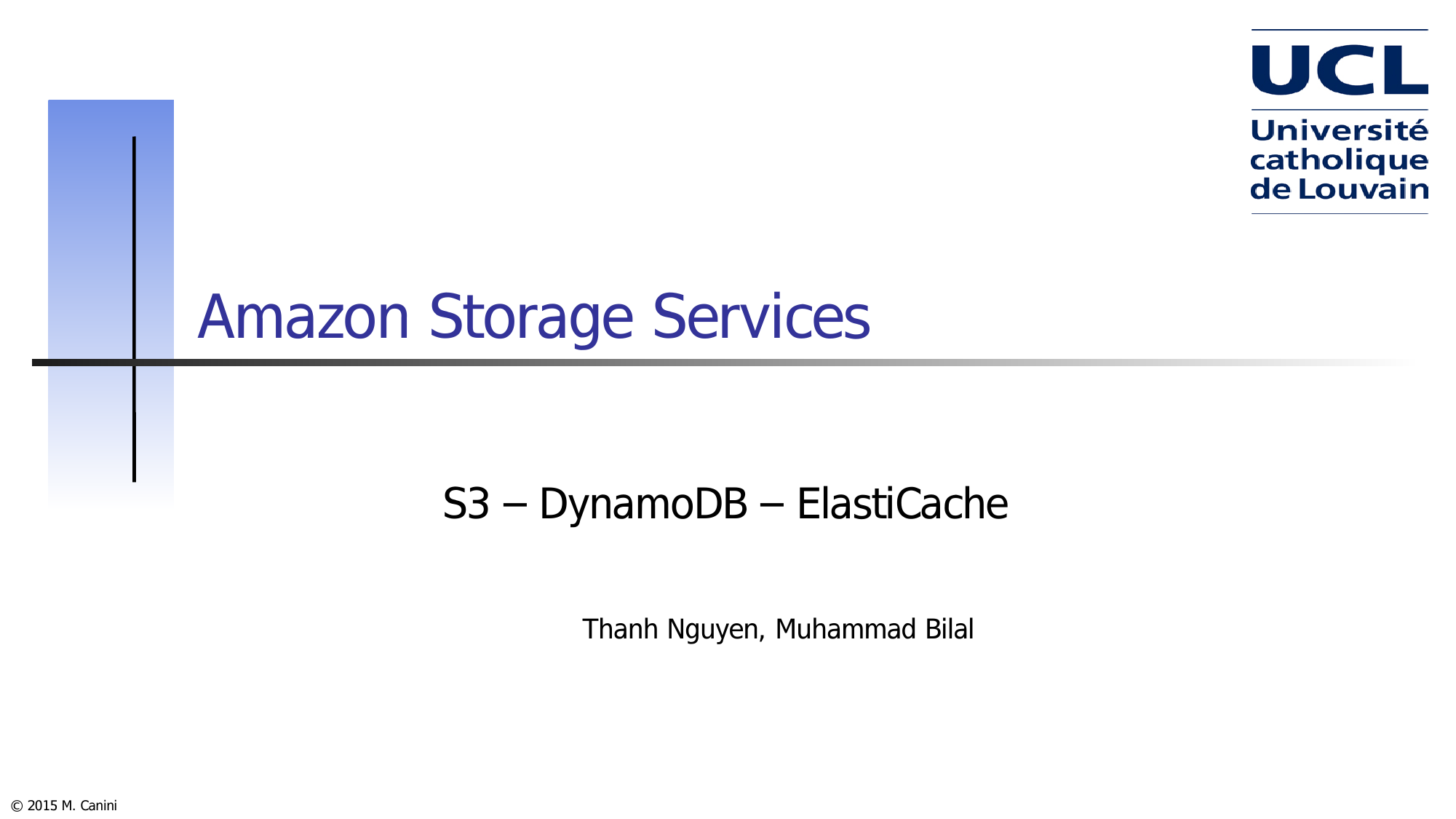

# Amazon Storage Services
S3 – DynamoDB – ElastiCache
Thanh Nguyen, Muhammad Bilal